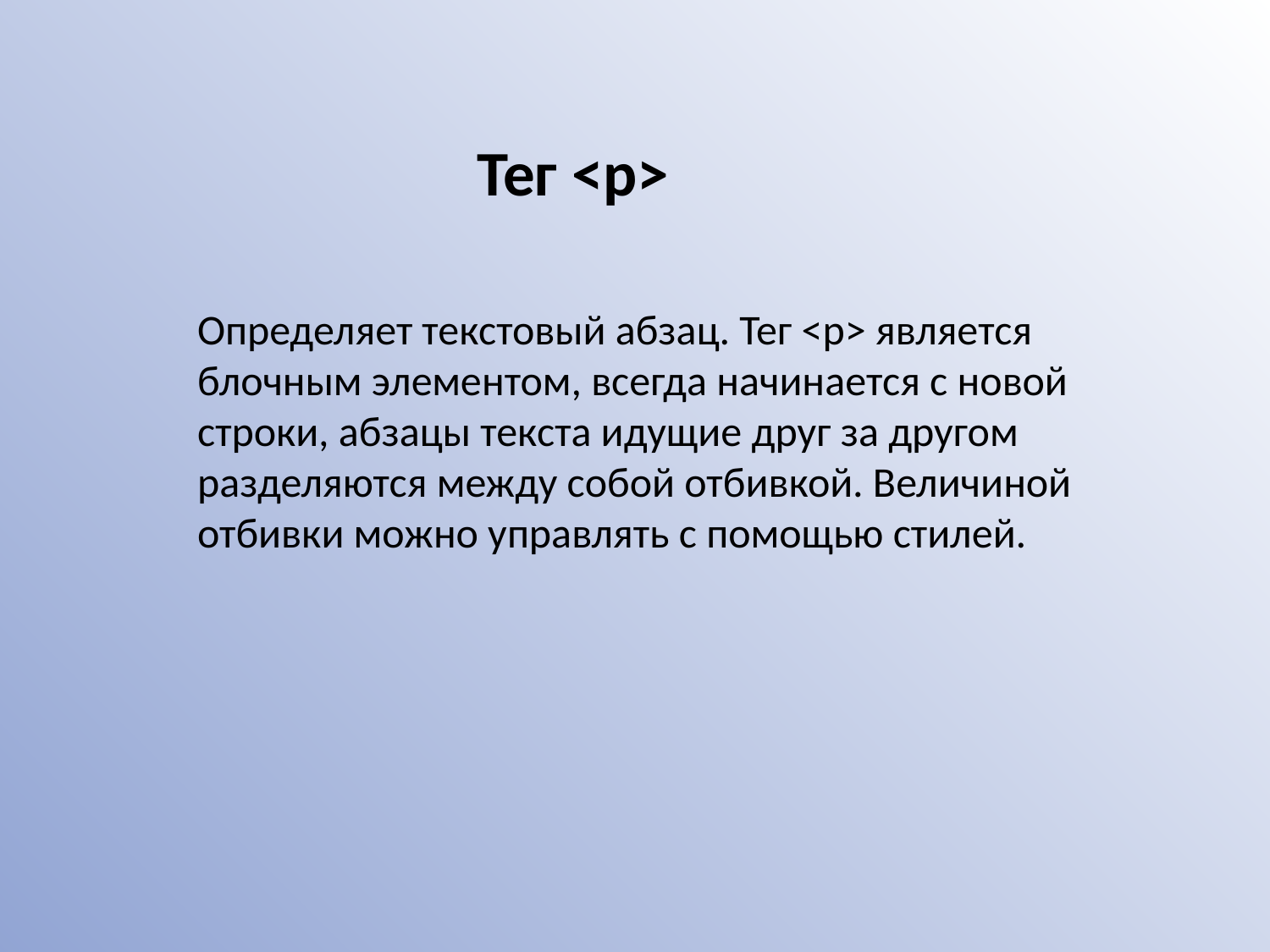

Тег <p>
Определяет текстовый абзац. Тег <p> является блочным элементом, всегда начинается с новой строки, абзацы текста идущие друг за другом разделяются между собой отбивкой. Величиной отбивки можно управлять с помощью стилей.